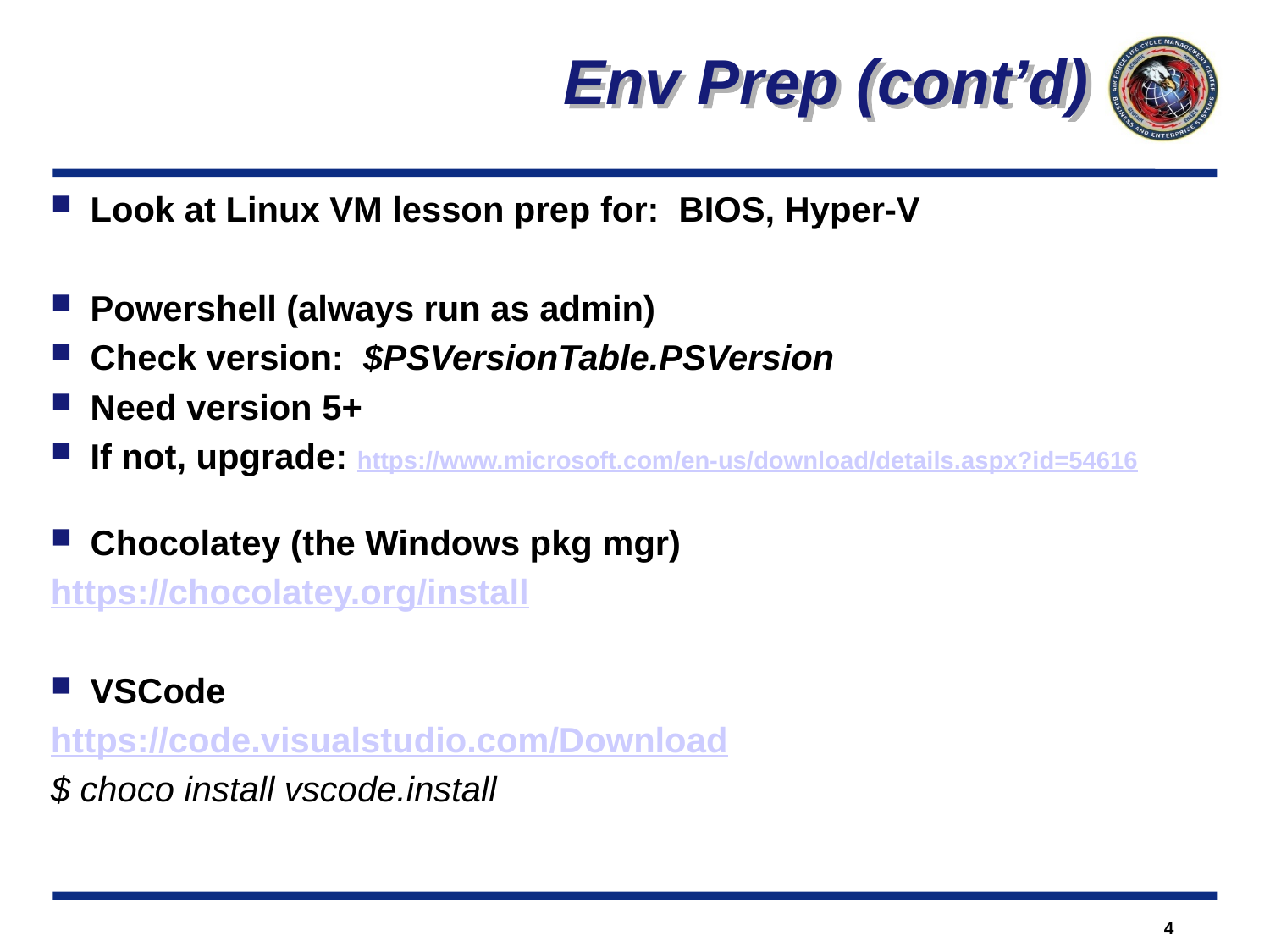

Env Prep (cont’d)
Look at Linux VM lesson prep for:  BIOS, Hyper-V

Powershell (always run as admin)
Check version:  $PSVersionTable.PSVersion
Need version 5+
If not, upgrade: https://www.microsoft.com/en-us/download/details.aspx?id=54616

Chocolatey (the Windows pkg mgr)
https://chocolatey.org/install

VSCode
https://code.visualstudio.com/Download
$ choco install vscode.install